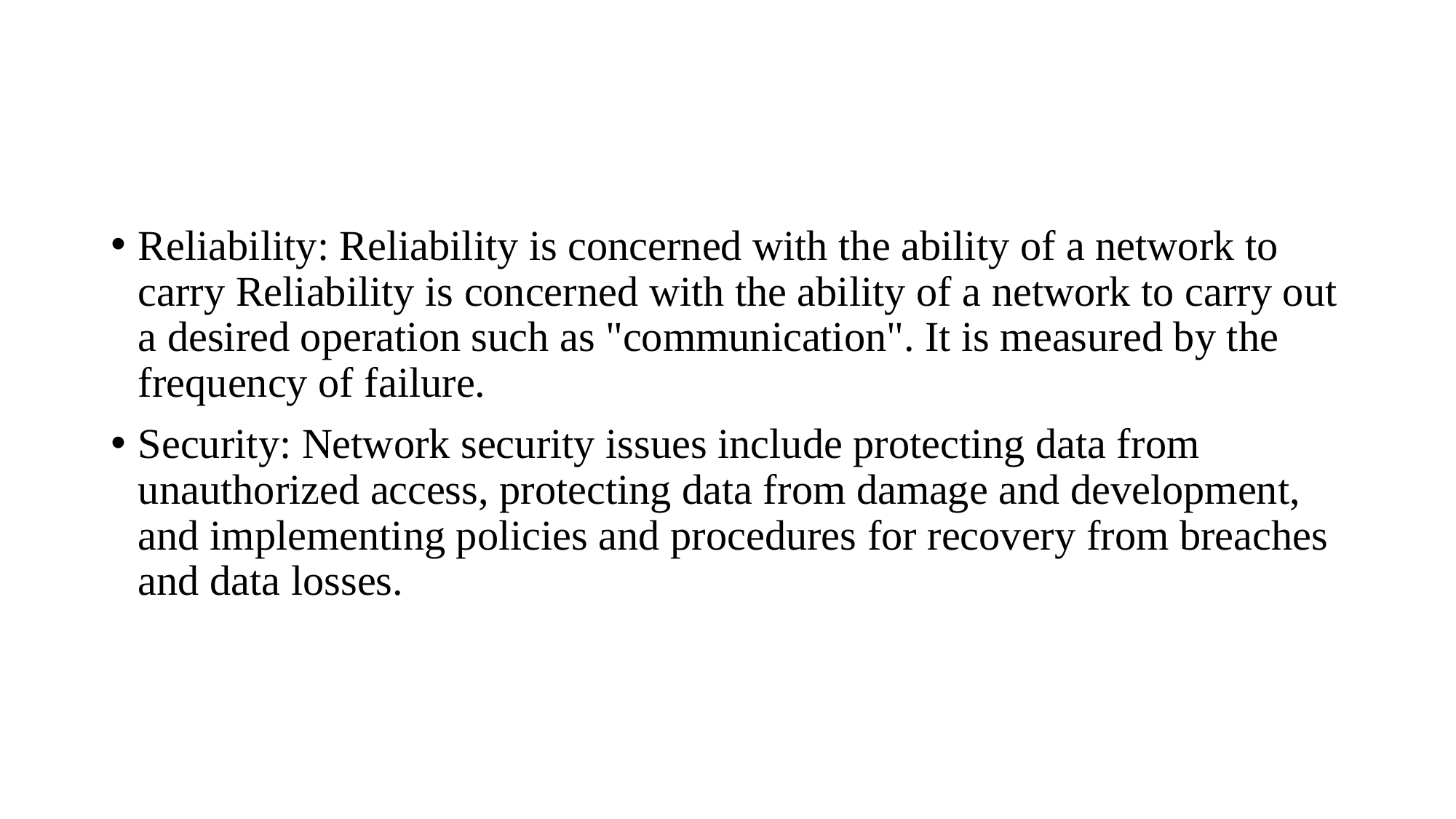

#
Reliability: Reliability is concerned with the ability of a network to carry Reliability is concerned with the ability of a network to carry out a desired operation such as "communication". It is measured by the frequency of failure.
Security: Network security issues include protecting data from unauthorized access, protecting data from damage and development, and implementing policies and procedures for recovery from breaches and data losses.